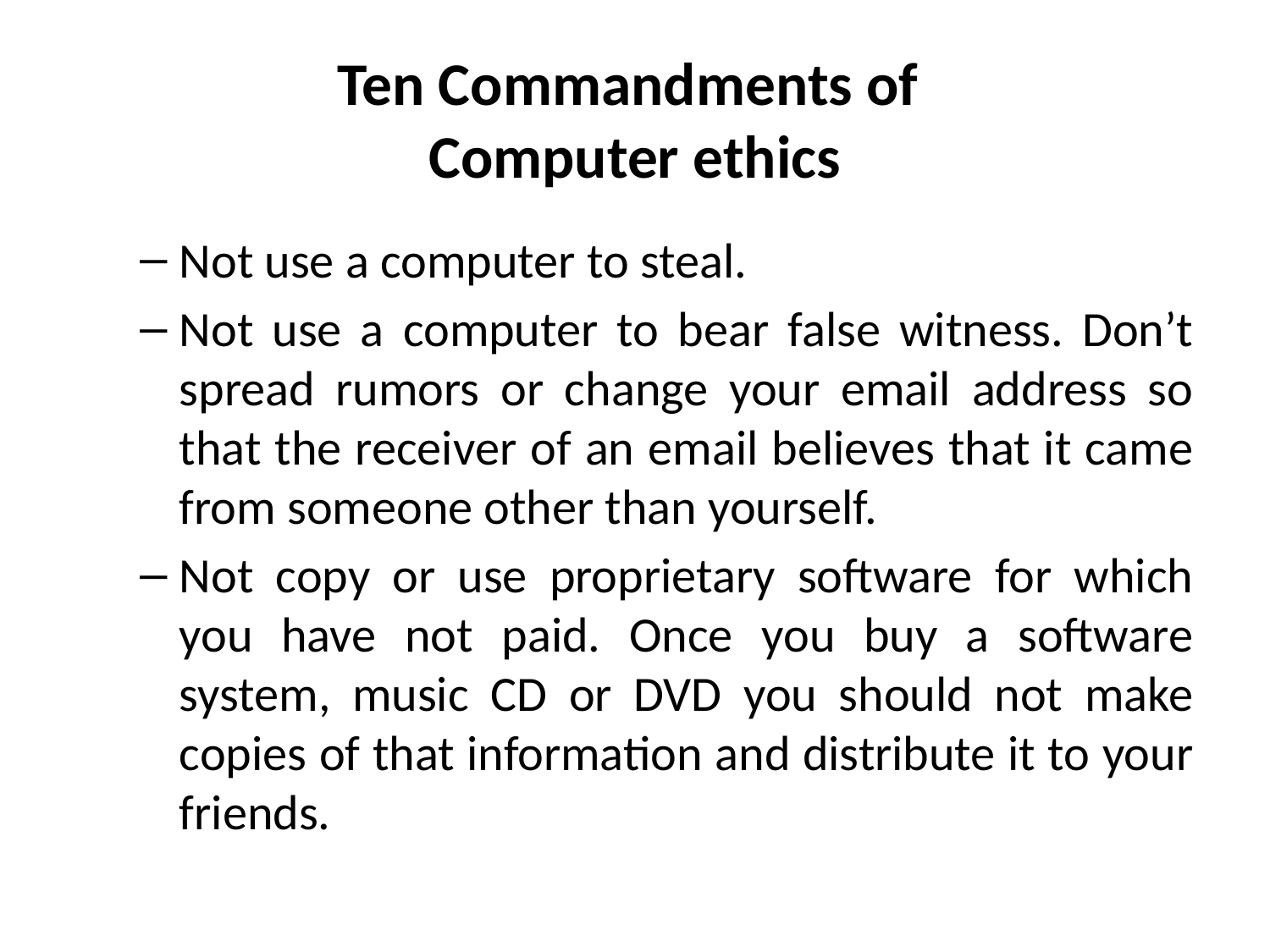

# Ten Commandments of Computer ethics
Not use a computer to steal.
Not use a computer to bear false witness. Don’t spread rumors or change your email address so that the receiver of an email believes that it came from someone other than yourself.
Not copy or use proprietary software for which you have not paid. Once you buy a software system, music CD or DVD you should not make copies of that information and distribute it to your friends.